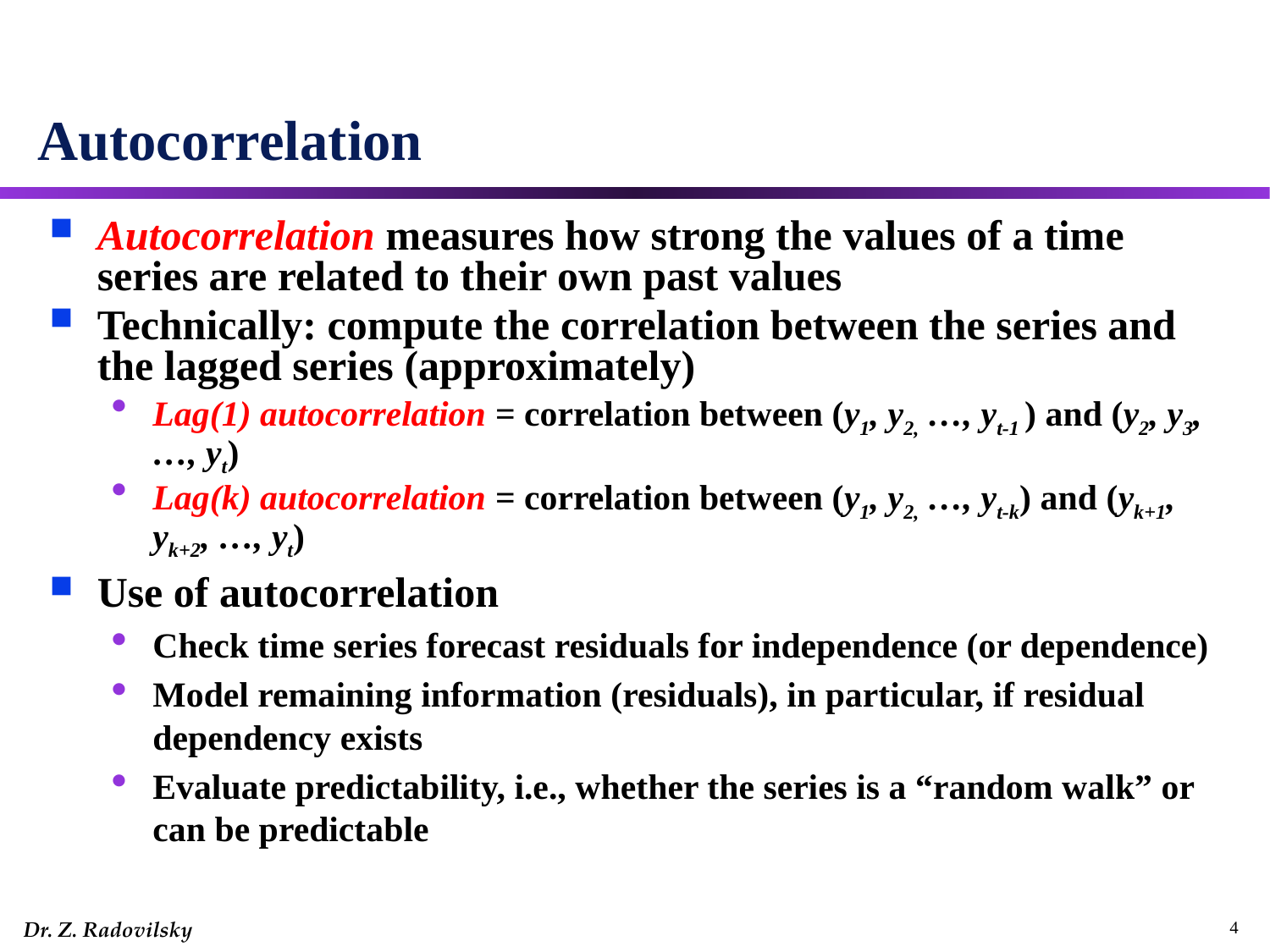

# Autocorrelation
Autocorrelation measures how strong the values of a time series are related to their own past values
Technically: compute the correlation between the series and the lagged series (approximately)
Lag(1) autocorrelation = correlation between (y1, y2, …, yt-1 ) and (y2, y3, …, yt)
Lag(k) autocorrelation = correlation between (y1, y2, …, yt-k) and (yk+1, yk+2, …, yt)
Use of autocorrelation
Check time series forecast residuals for independence (or dependence)
Model remaining information (residuals), in particular, if residual dependency exists
Evaluate predictability, i.e., whether the series is a “random walk” or can be predictable